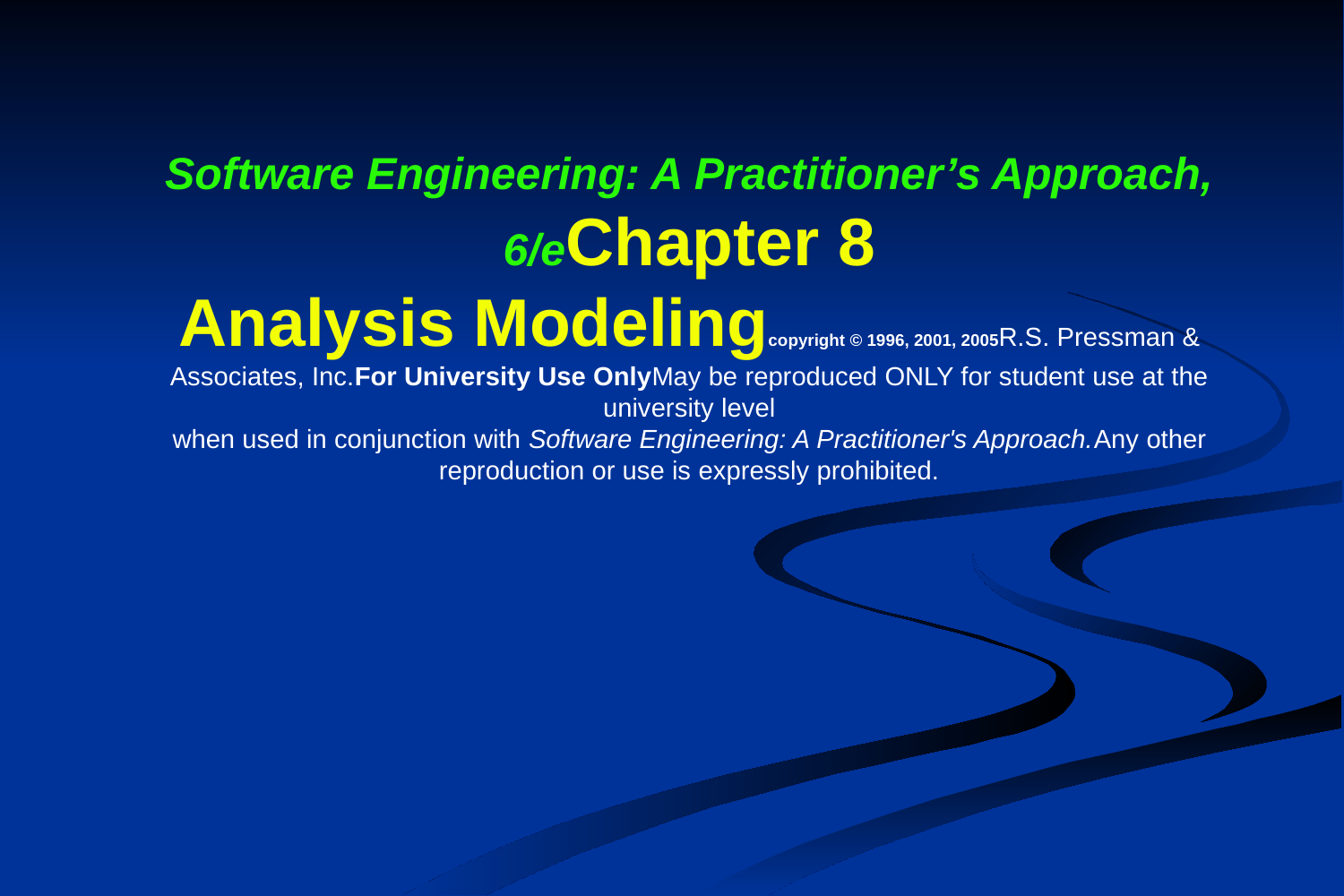

# Software Engineering: A Practitioner’s Approach, 6/eChapter 8 Analysis Modelingcopyright © 1996, 2001, 2005R.S. Pressman & Associates, Inc.For University Use OnlyMay be reproduced ONLY for student use at the university level when used in conjunction with Software Engineering: A Practitioner's Approach.Any other reproduction or use is expressly prohibited.